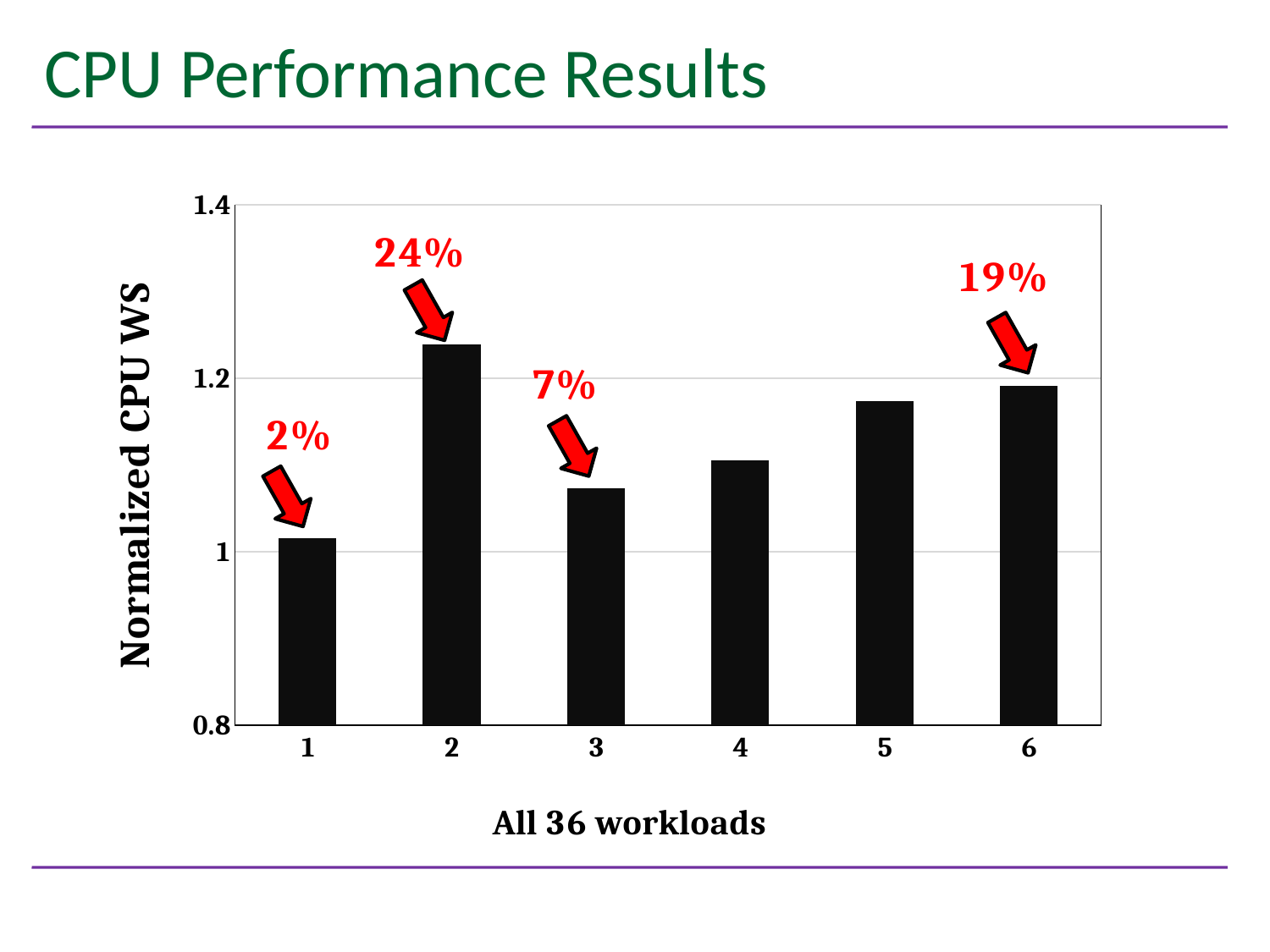

# CPU Performance Results

### Chart

| Category |  |
|---|---|
24%
19%

7%
2%

All 36 workloads